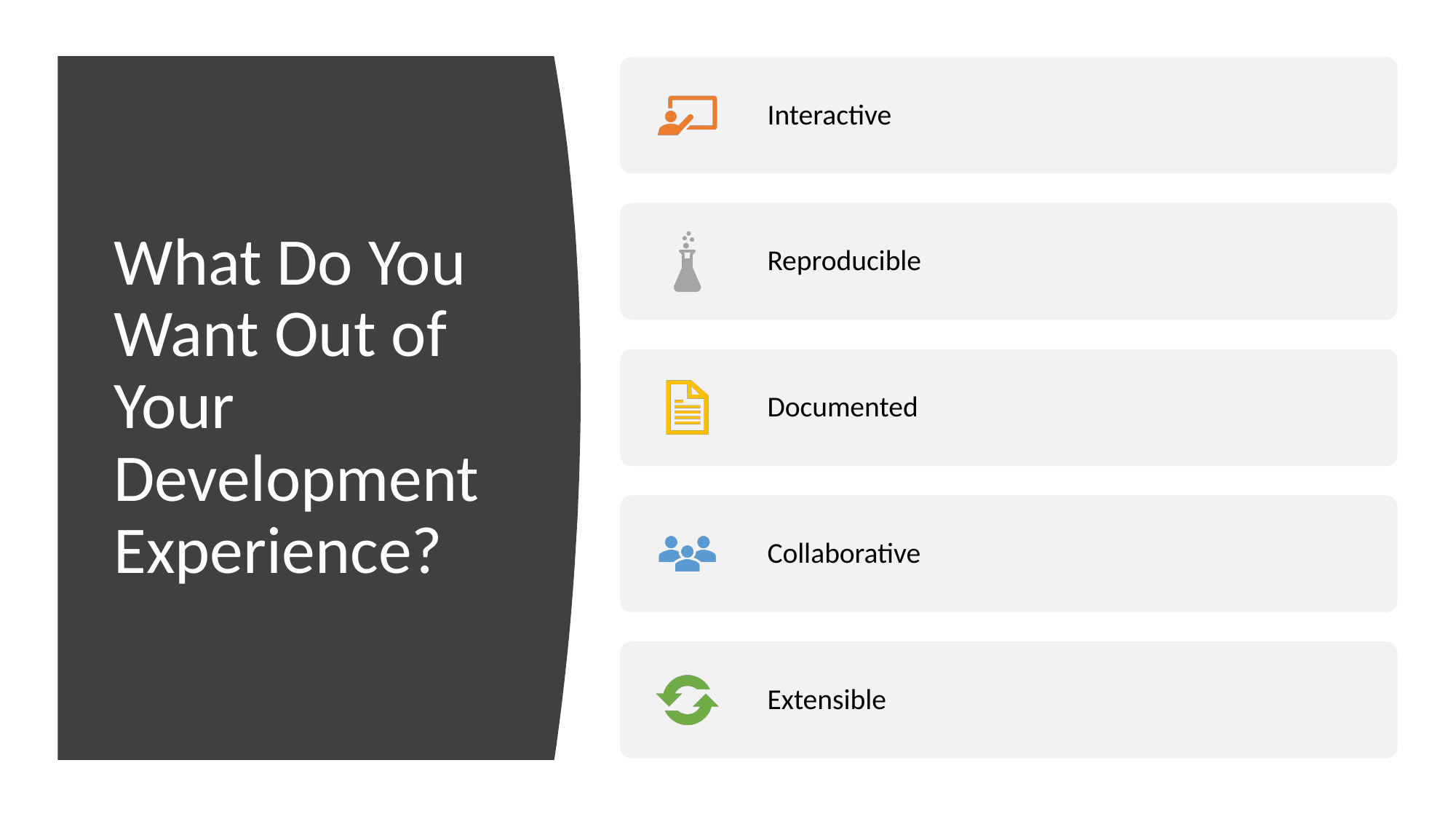

Interactive
Reproducible
Documented
Collaborative
Extensible

# What Do You Want Out of Your Development Experience?